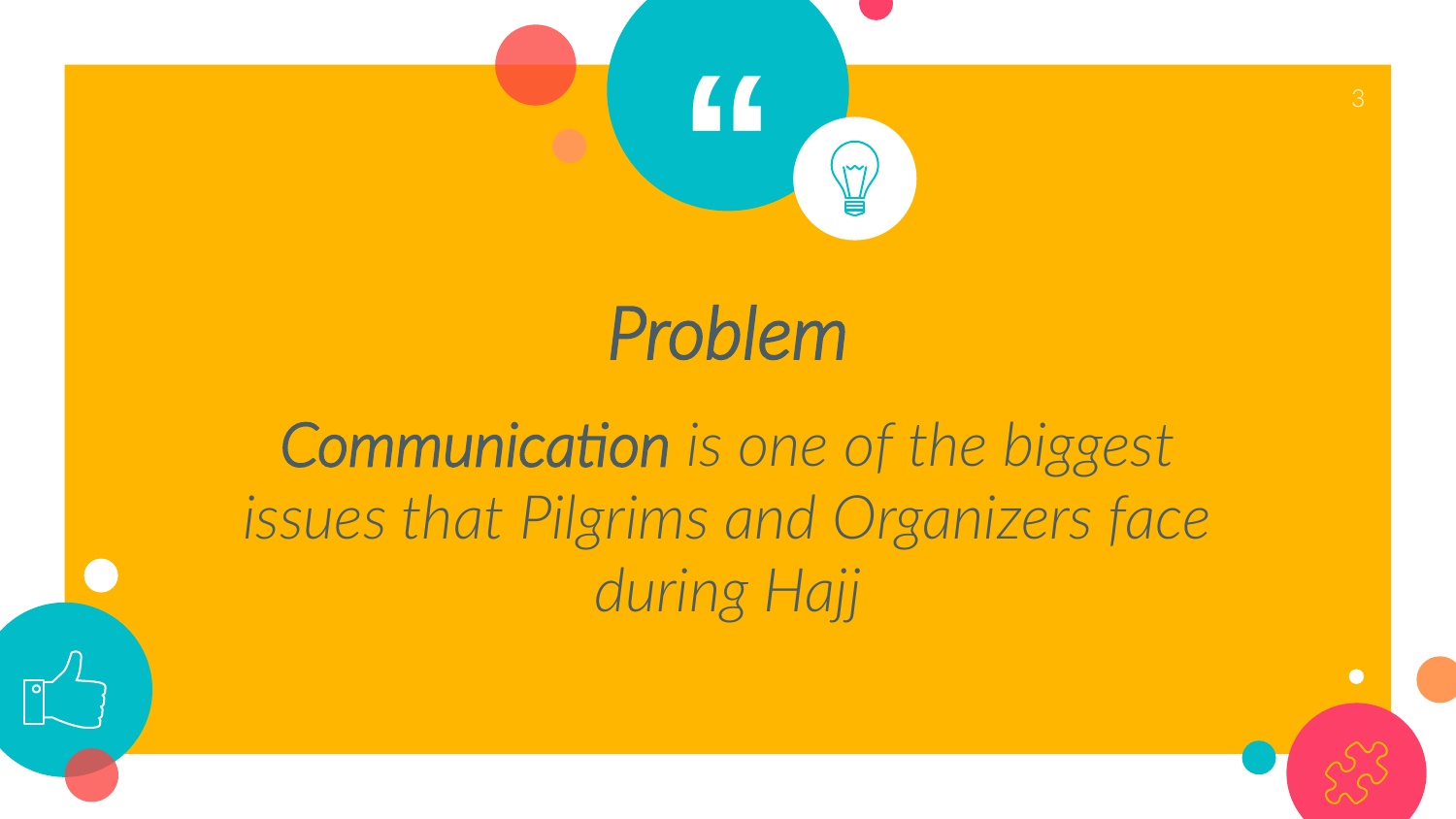

3
Problem
Communication is one of the biggest issues that Pilgrims and Organizers face during Hajj